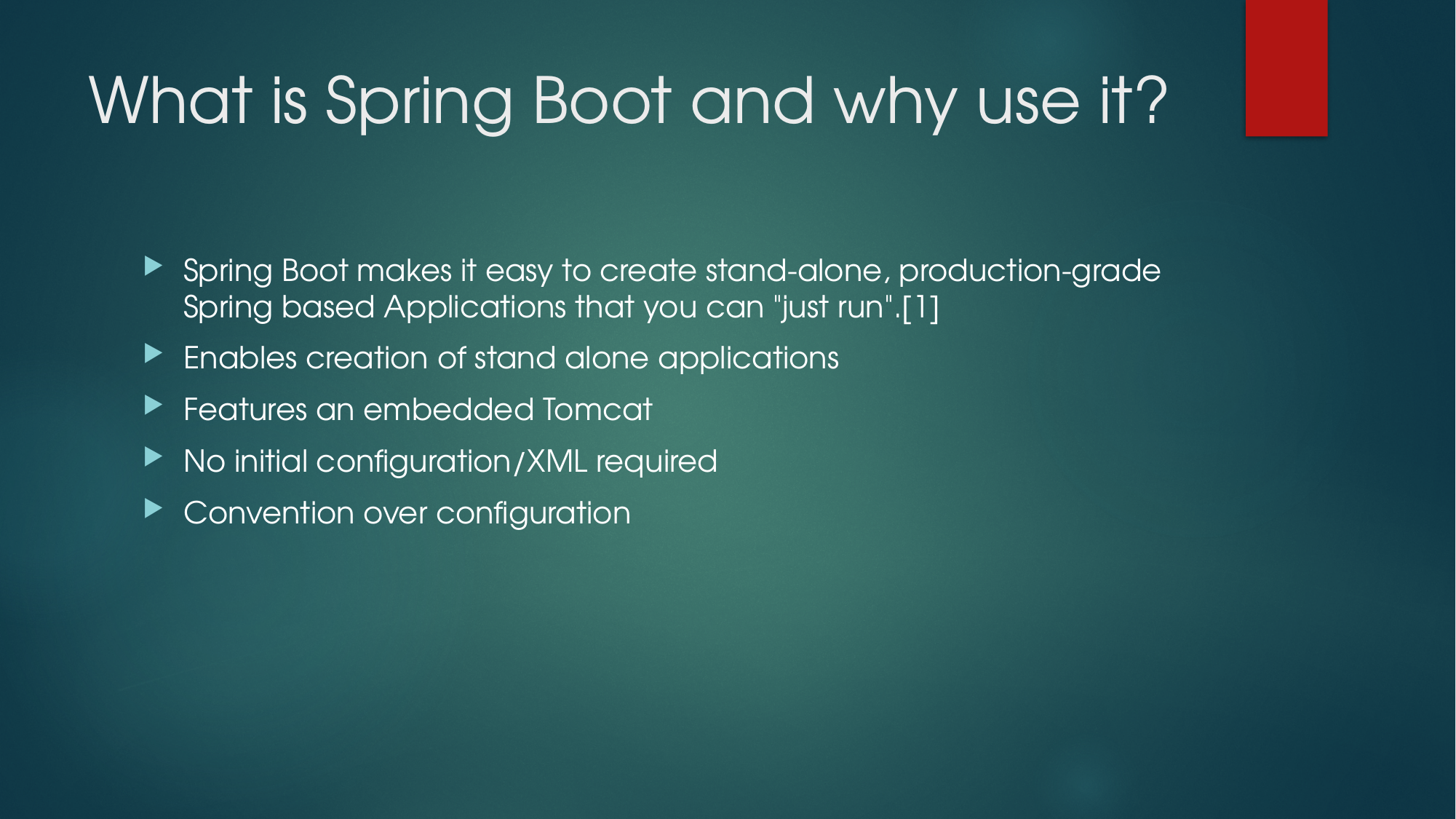

# What is Spring Boot and why use it?
Spring Boot makes it easy to create stand-alone, production-grade Spring based Applications that you can "just run".[1]
Enables creation of stand alone applications
Features an embedded Tomcat
No initial configuration/XML required
Convention over configuration